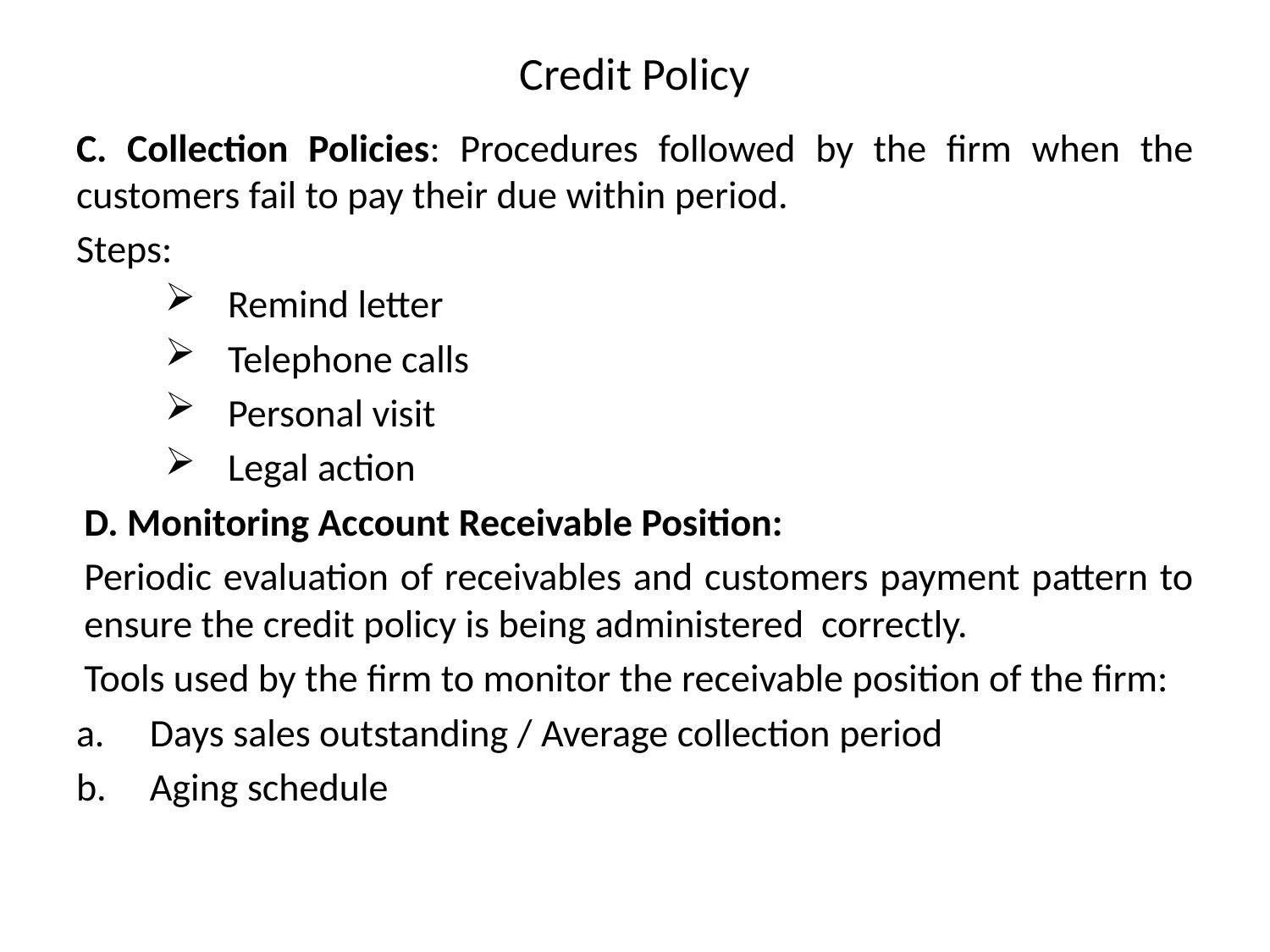

# Credit Policy
C. Collection Policies: Procedures followed by the firm when the customers fail to pay their due within period.
Steps:
	Remind letter
	Telephone calls
	Personal visit
	Legal action
D. Monitoring Account Receivable Position:
Periodic evaluation of receivables and customers payment pattern to ensure the credit policy is being administered  correctly.
Tools used by the firm to monitor the receivable position of the firm:
Days sales outstanding / Average collection period
Aging schedule